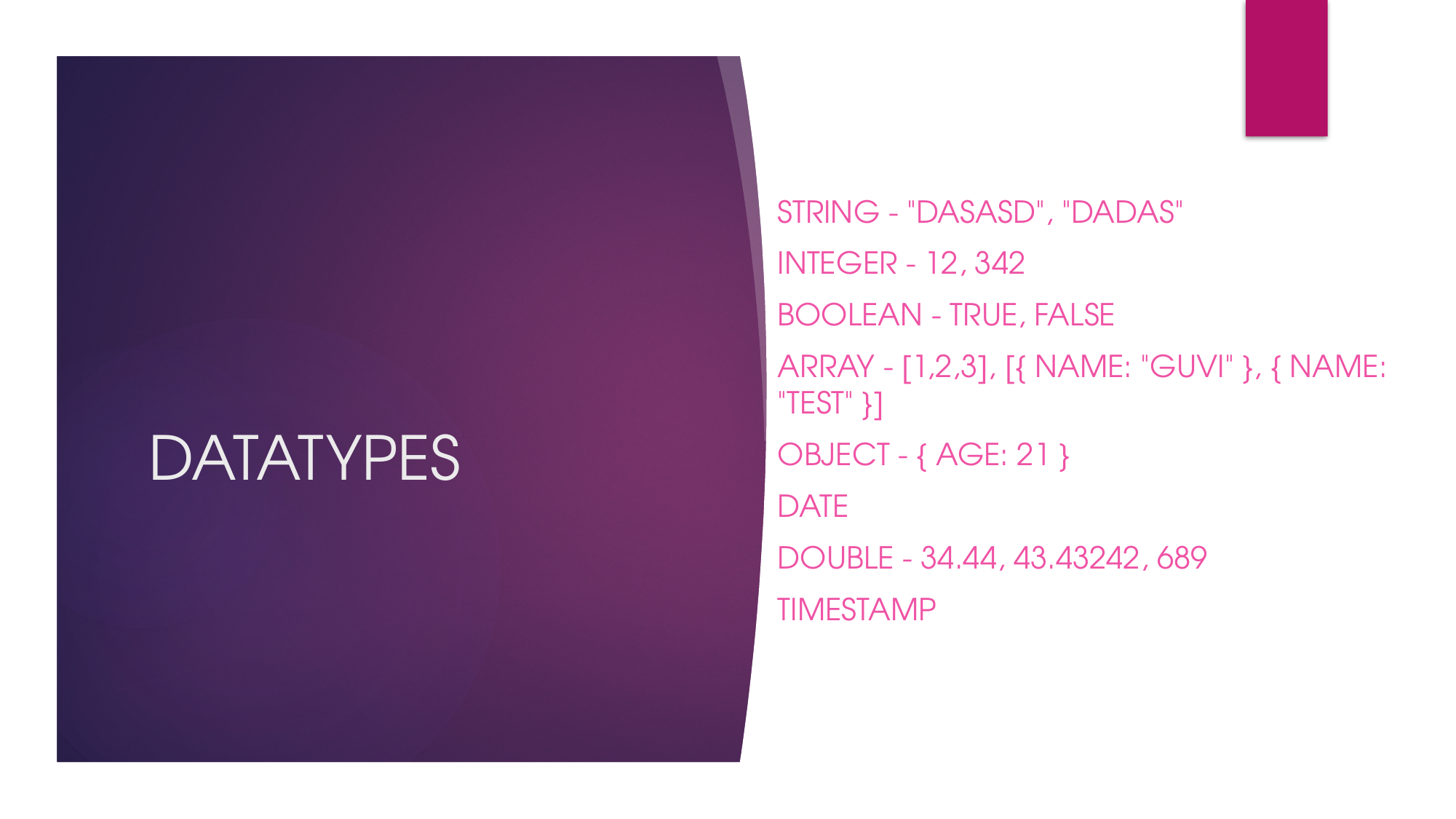

String - "dasasd", "dadas"
Integer - 12, 342
Boolean - True, False
Array - [1,2,3], [{ name: "guvi" }, { name: "Test" }]
Object - { age: 21 }
Date
Double - 34.44, 43.43242, 689
Timestamp
# DATATYPES